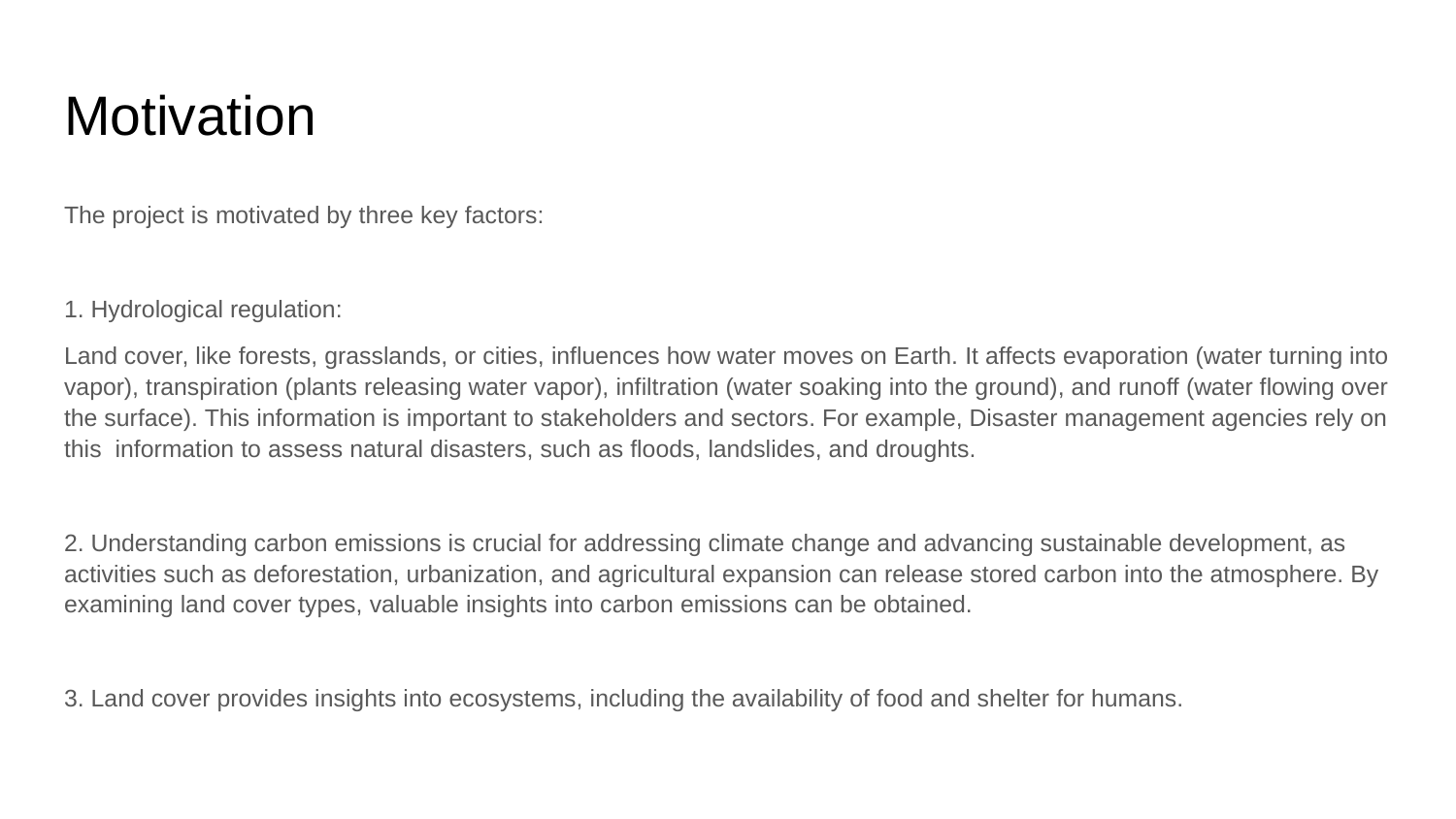

# Motivation
The project is motivated by three key factors:

1. Hydrological regulation:
Land cover, like forests, grasslands, or cities, influences how water moves on Earth. It affects evaporation (water turning into vapor), transpiration (plants releasing water vapor), infiltration (water soaking into the ground), and runoff (water flowing over the surface). This information is important to stakeholders and sectors. For example, Disaster management agencies rely on this  information to assess natural disasters, such as floods, landslides, and droughts.

2. Understanding carbon emissions is crucial for addressing climate change and advancing sustainable development, as activities such as deforestation, urbanization, and agricultural expansion can release stored carbon into the atmosphere. By examining land cover types, valuable insights into carbon emissions can be obtained.

3. Land cover provides insights into ecosystems, including the availability of food and shelter for humans.